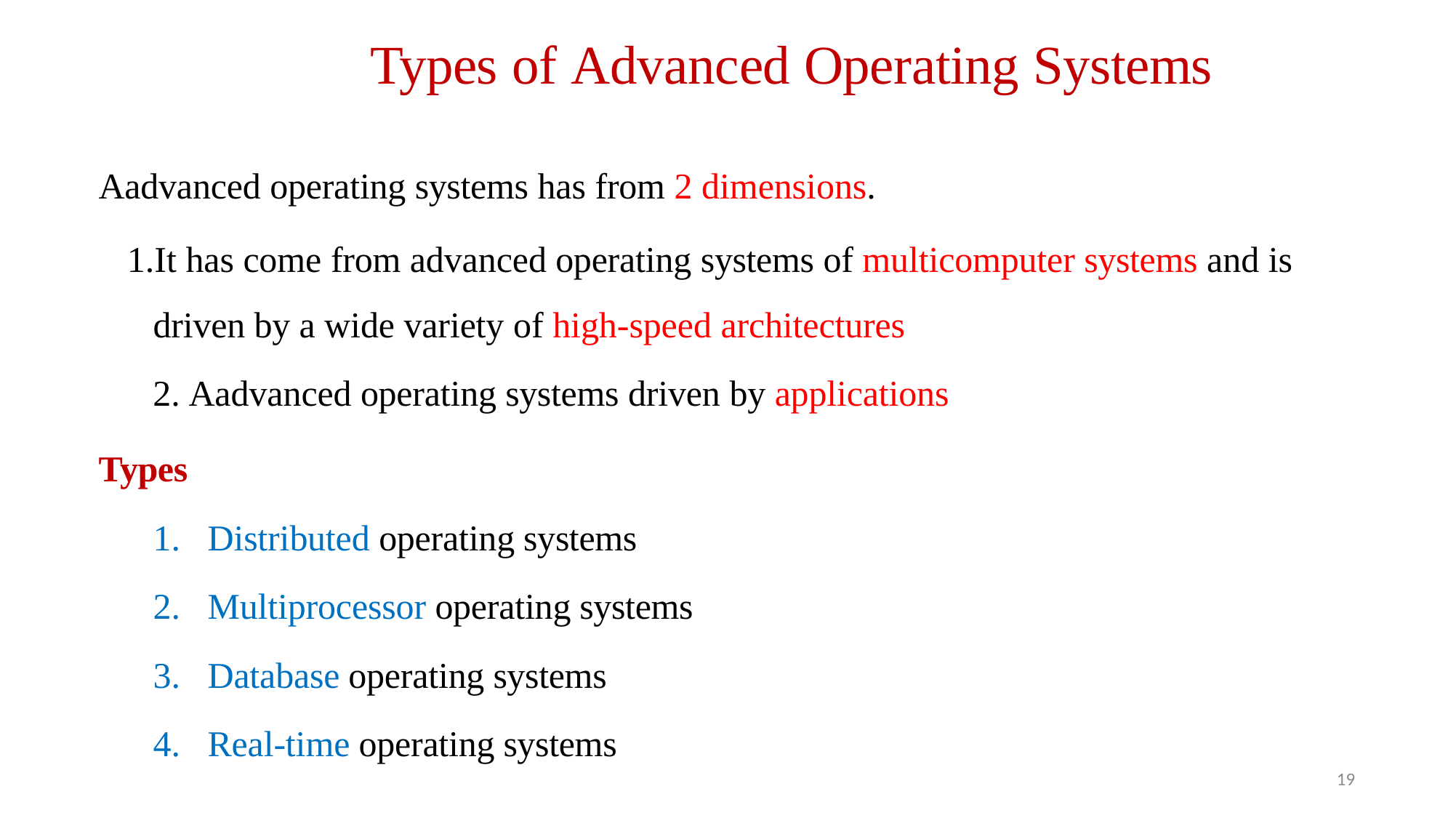

# Types of Advanced Operating Systems
Aadvanced operating systems has from 2 dimensions.
It has come from advanced operating systems of multicomputer systems and is  driven by a wide variety of high-speed architectures
Aadvanced operating systems driven by applications
Types
Distributed operating systems
Multiprocessor operating systems
Database operating systems
Real-time operating systems
19